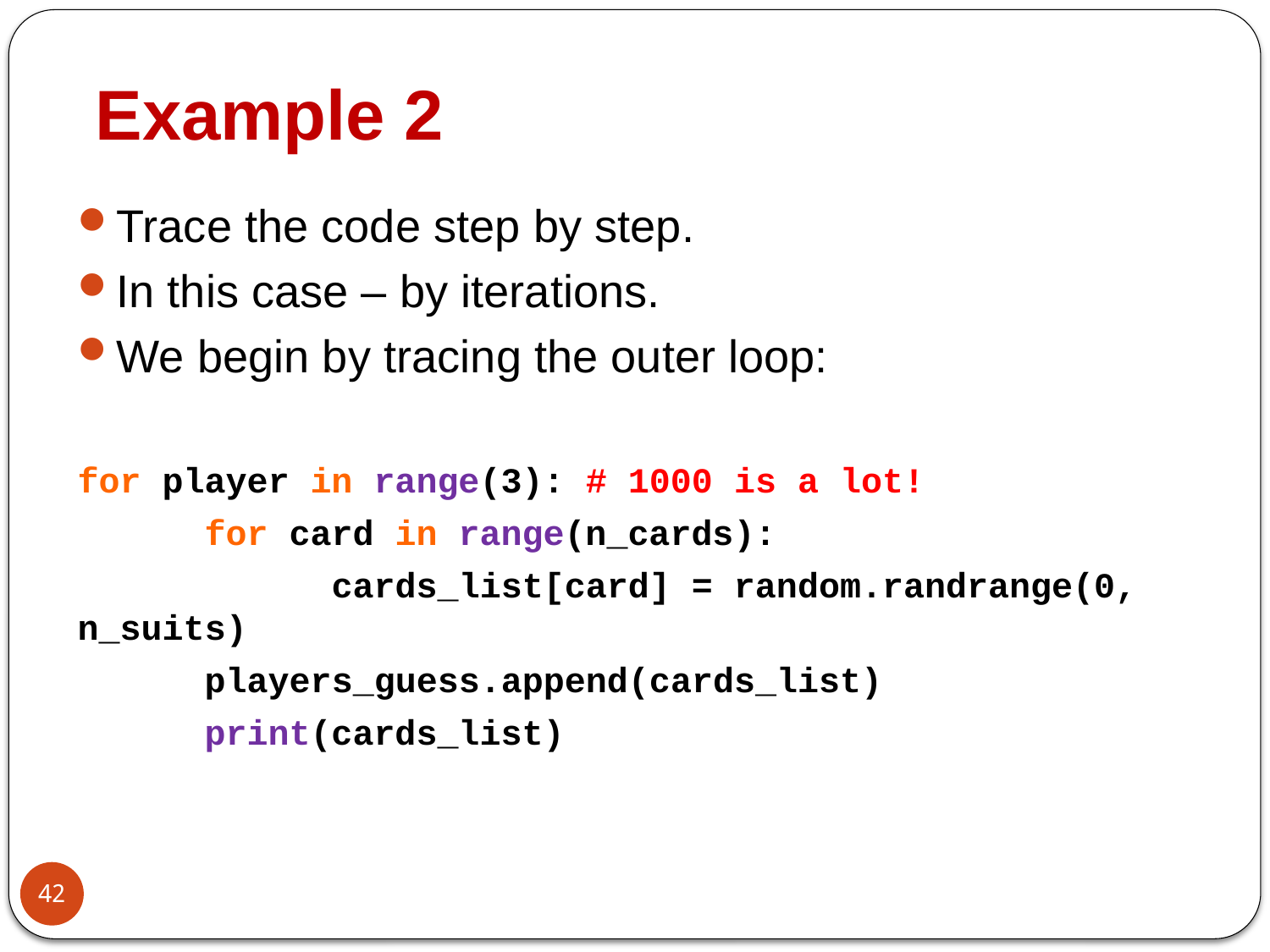

# Example 2
Trace the code step by step.
In this case – by iterations.
We begin by tracing the outer loop:

for player in range(3): # 1000 is a lot!
	for card in range(n_cards):
		cards_list[card] = random.randrange(0, n_suits)
	players_guess.append(cards_list)
	print(cards_list)

42